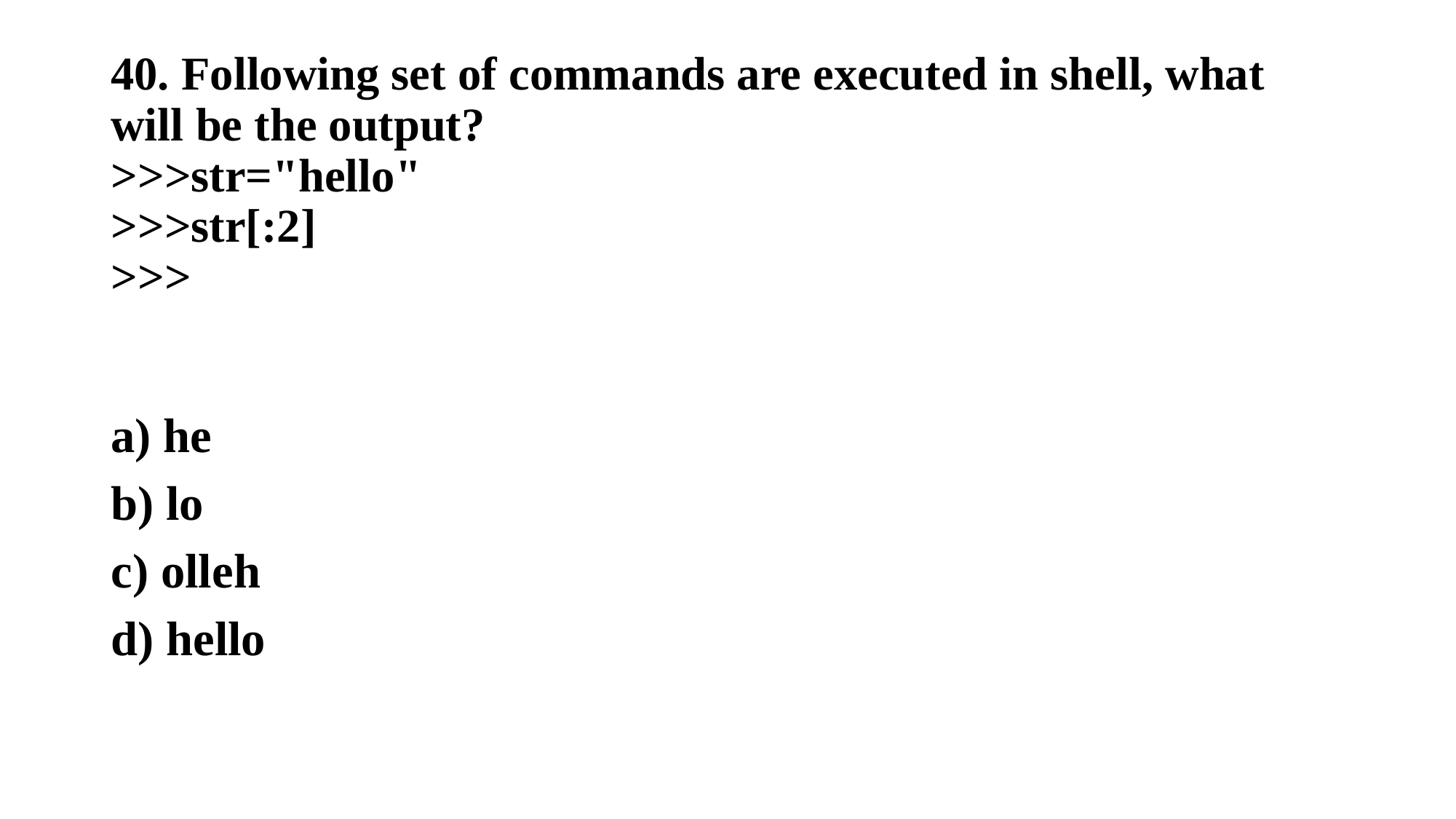

# 40. Following set of commands are executed in shell, what will be the output? >>>str="hello" >>>str[:2] >>>
a) he
b) lo
c) olleh
d) hello